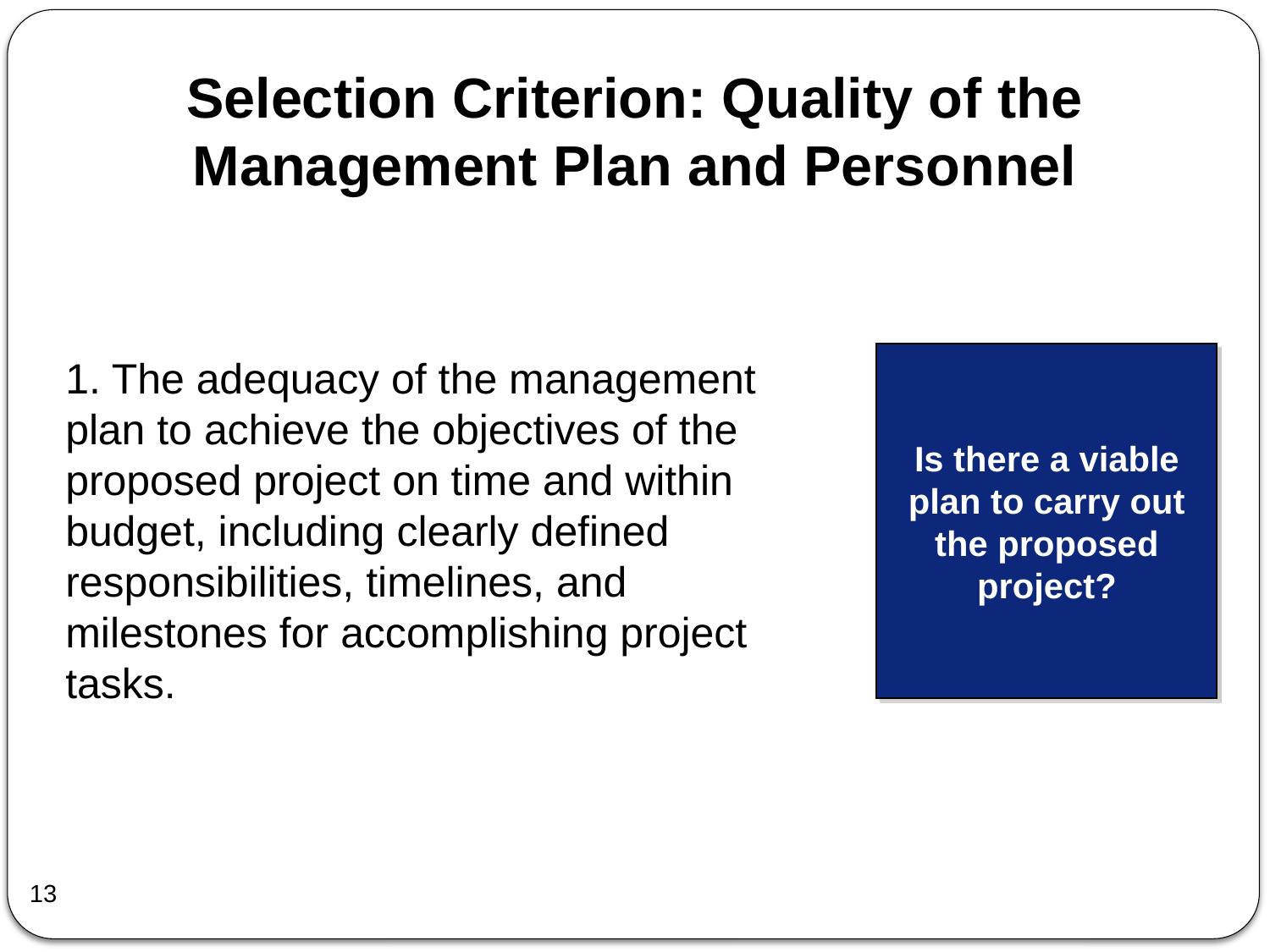

# Selection Criterion: Quality of the Management Plan and Personnel
Is there a viable plan to carry out the proposed project?
1. The adequacy of the management plan to achieve the objectives of the proposed project on time and within budget, including clearly defined responsibilities, timelines, and milestones for accomplishing project tasks.

13